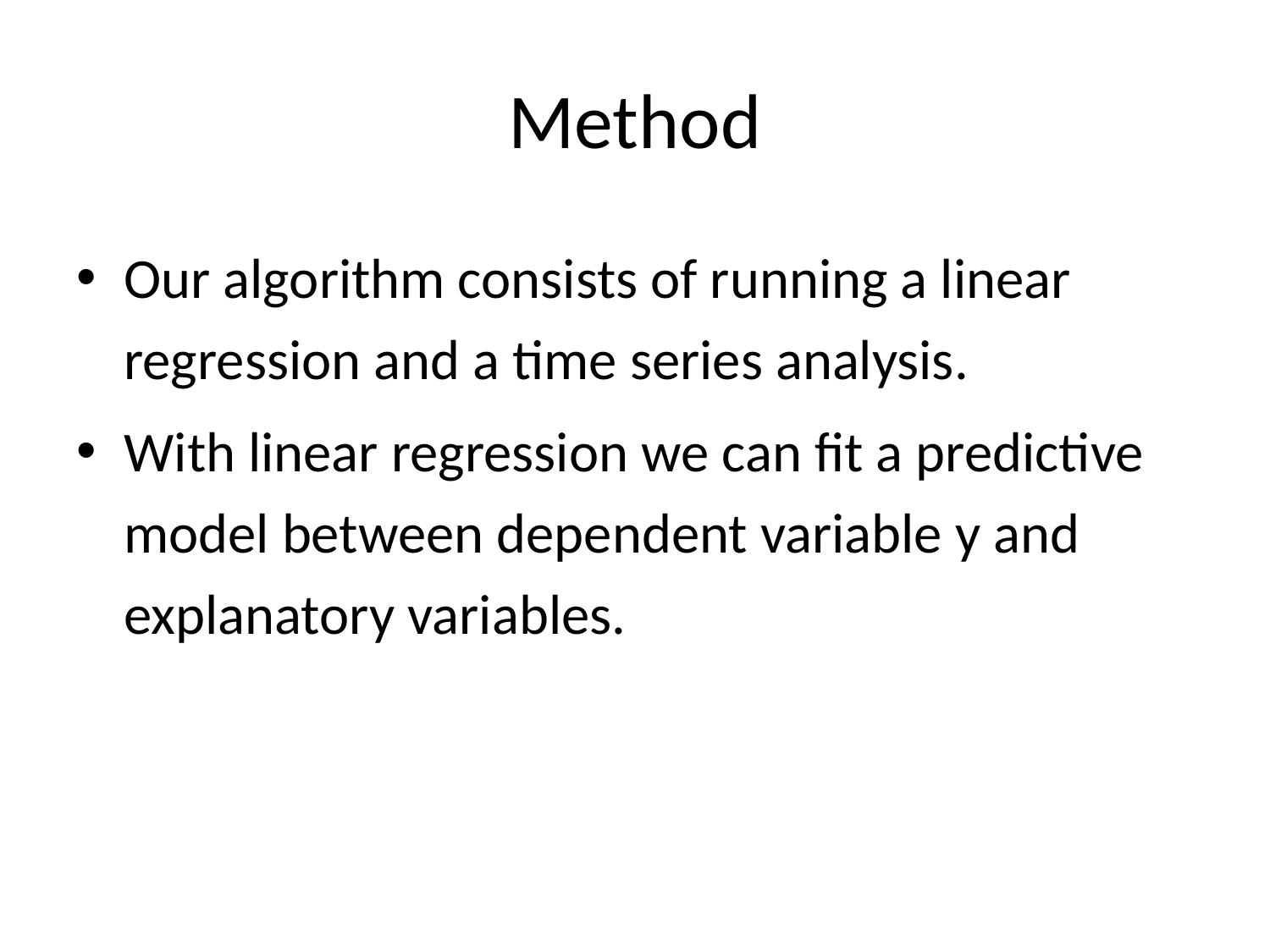

# Method
Our algorithm consists of running a linear regression and a time series analysis.
With linear regression we can fit a predictive model between dependent variable y and explanatory variables.